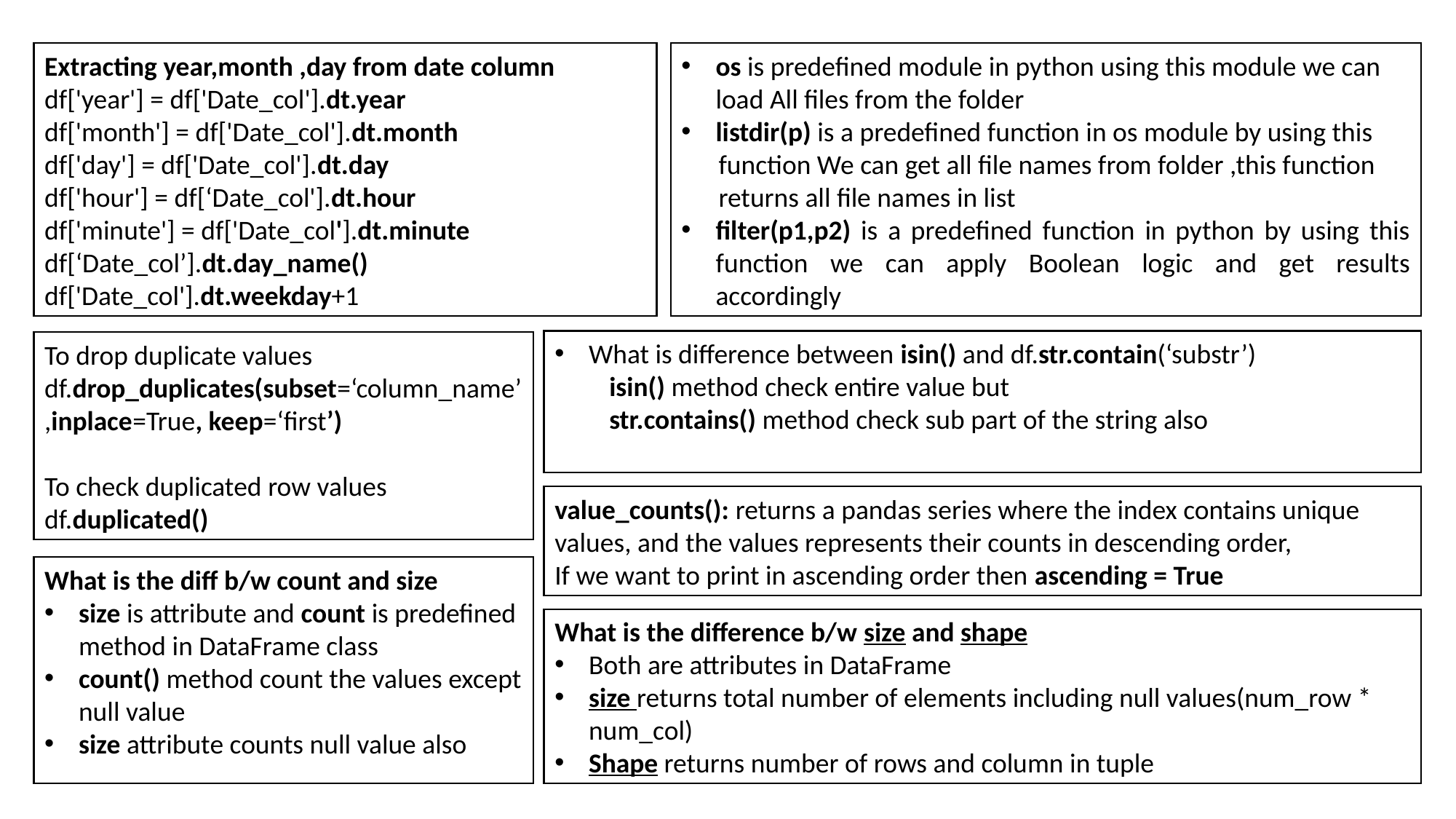

Extracting year,month ,day from date column
df['year'] = df['Date_col'].dt.year
df['month'] = df['Date_col'].dt.month
df['day'] = df['Date_col'].dt.day
df['hour'] = df[‘Date_col'].dt.hour
df['minute'] = df['Date_col'].dt.minute
df[‘Date_col’].dt.day_name()
df['Date_col'].dt.weekday+1
os is predefined module in python using this module we can load All files from the folder
listdir(p) is a predefined function in os module by using this
      function We can get all file names from folder ,this function
      returns all file names in list
filter(p1,p2) is a predefined function in python by using this function we can apply Boolean logic and get results accordingly
What is difference between isin() and df.str.contain(‘substr’)
isin() method check entire value but
str.contains() method check sub part of the string also

To drop duplicate values
df.drop_duplicates(subset=‘column_name’
,inplace=True, keep=‘first’)

To check duplicated row values
df.duplicated()
value_counts(): returns a pandas series where the index contains unique values, and the values represents their counts in descending order,
If we want to print in ascending order then ascending = True
What is the diff b/w count and size
size is attribute and count is predefined method in DataFrame class
count() method count the values except null value
size attribute counts null value also

What is the difference b/w size and shape
Both are attributes in DataFrame
size returns total number of elements including null values(num_row * num_col)
Shape returns number of rows and column in tuple